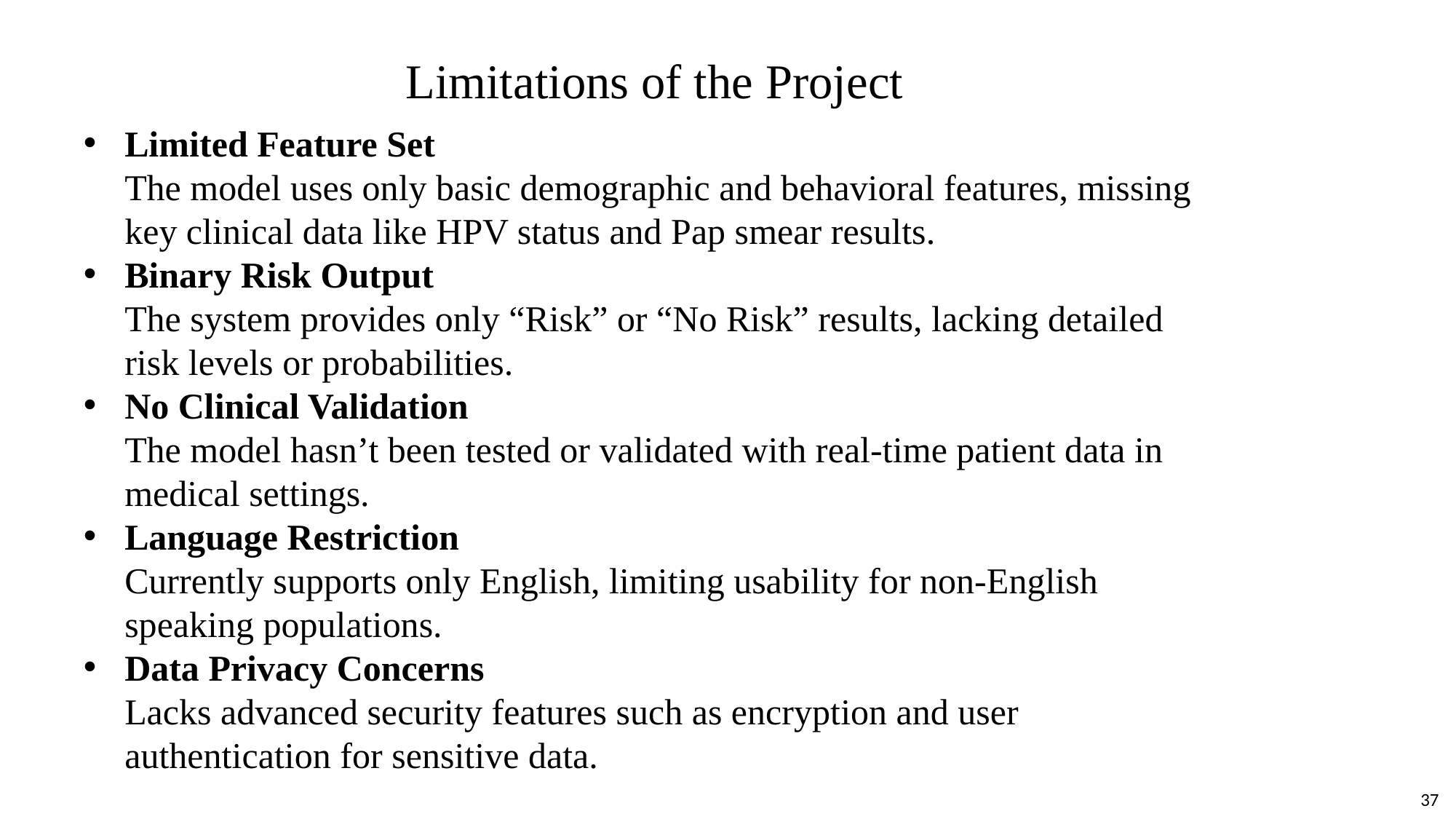

# Limitations of the Project
Limited Feature Set
The model uses only basic demographic and behavioral features, missing key clinical data like HPV status and Pap smear results.
Binary Risk Output
The system provides only “Risk” or “No Risk” results, lacking detailed risk levels or probabilities.
No Clinical Validation
The model hasn’t been tested or validated with real-time patient data in medical settings.
Language Restriction
Currently supports only English, limiting usability for non-English speaking populations.
Data Privacy Concerns
Lacks advanced security features such as encryption and user authentication for sensitive data.